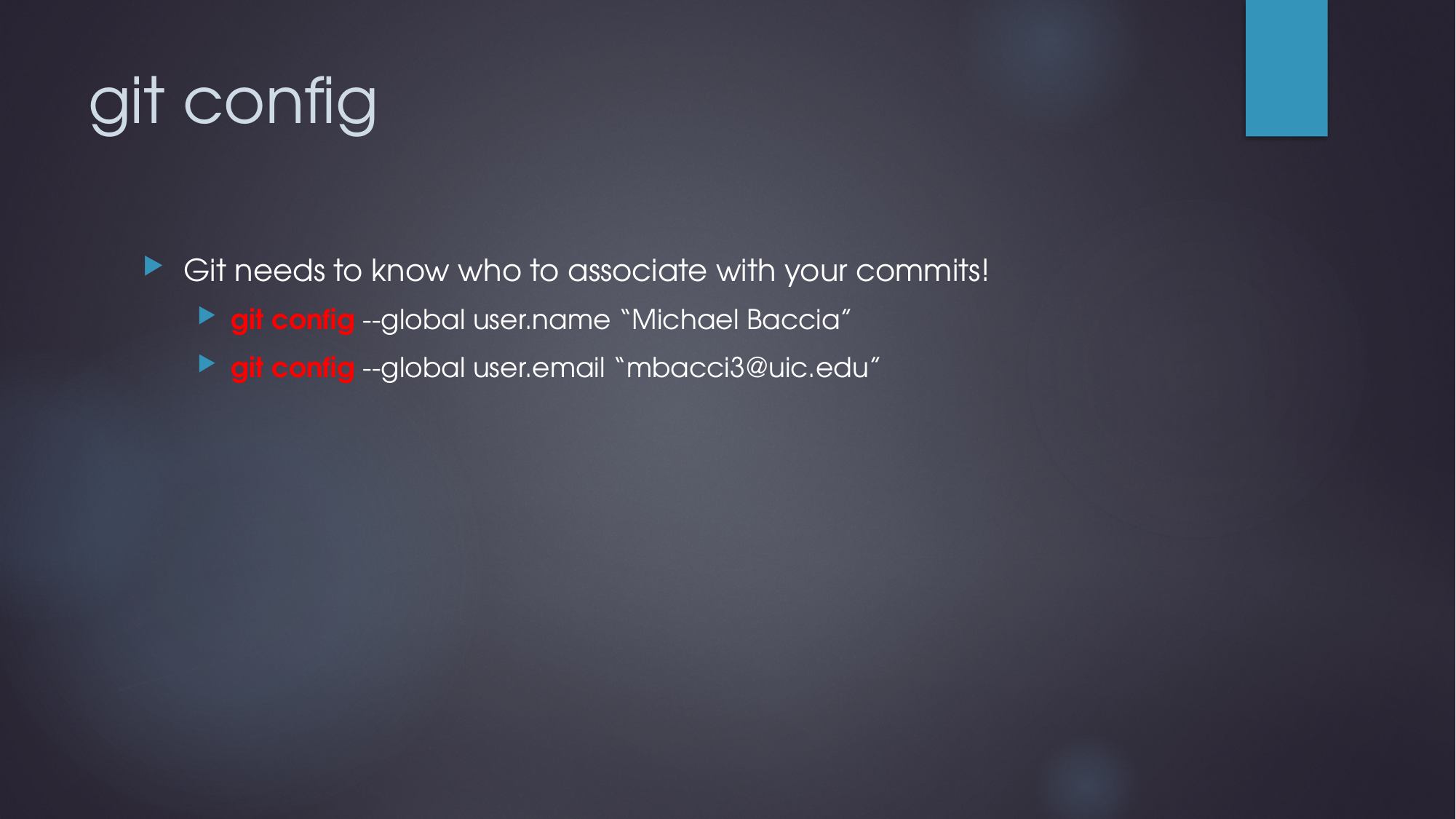

# git config
Git needs to know who to associate with your commits!
git config --global user.name “Michael Baccia”
git config --global user.email “mbacci3@uic.edu”